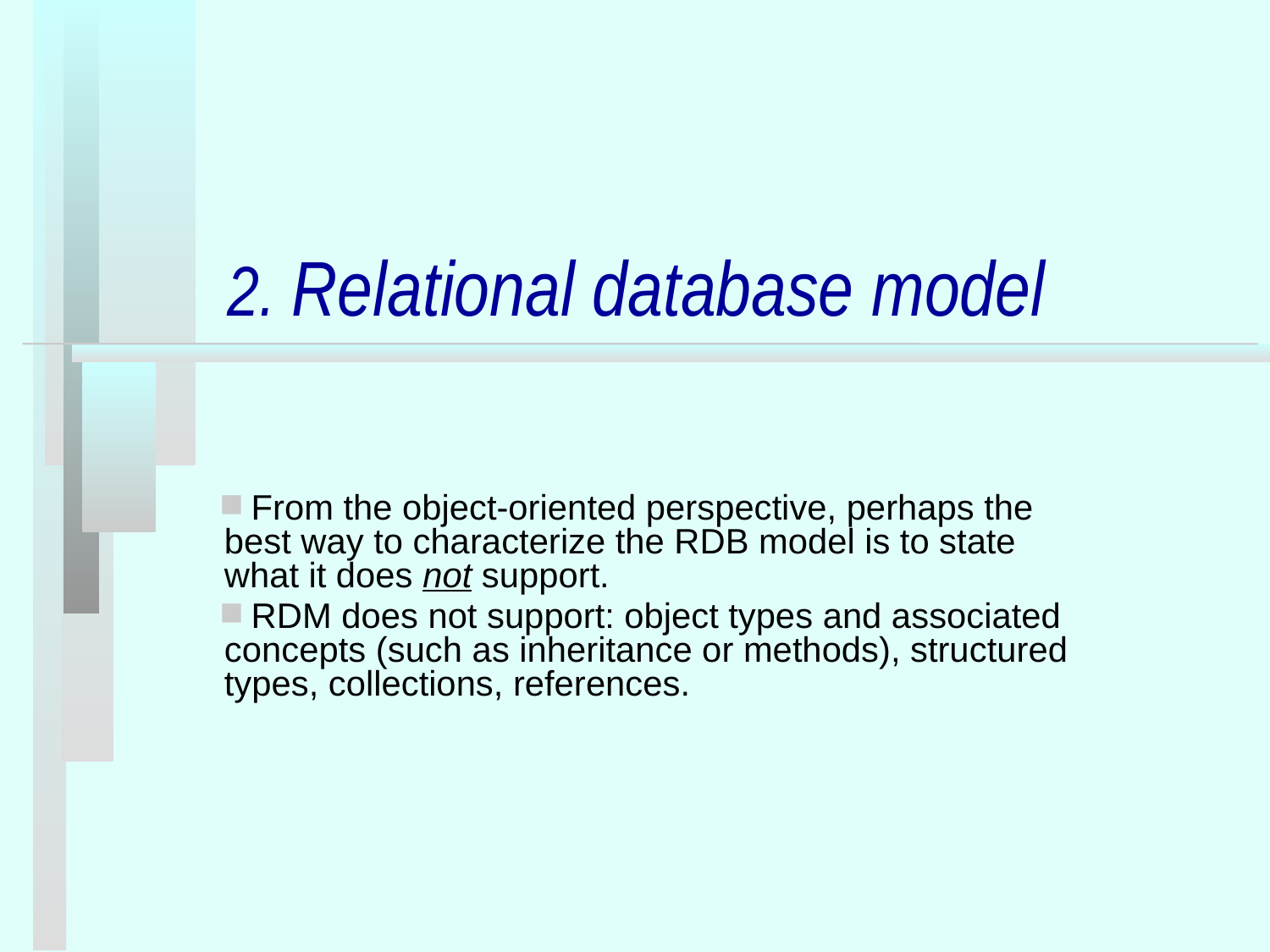

# 2. Relational database model
 From the object-oriented perspective, perhaps the best way to characterize the RDB model is to state what it does not support.
 RDM does not support: object types and associated concepts (such as inheritance or methods), structured types, collections, references.